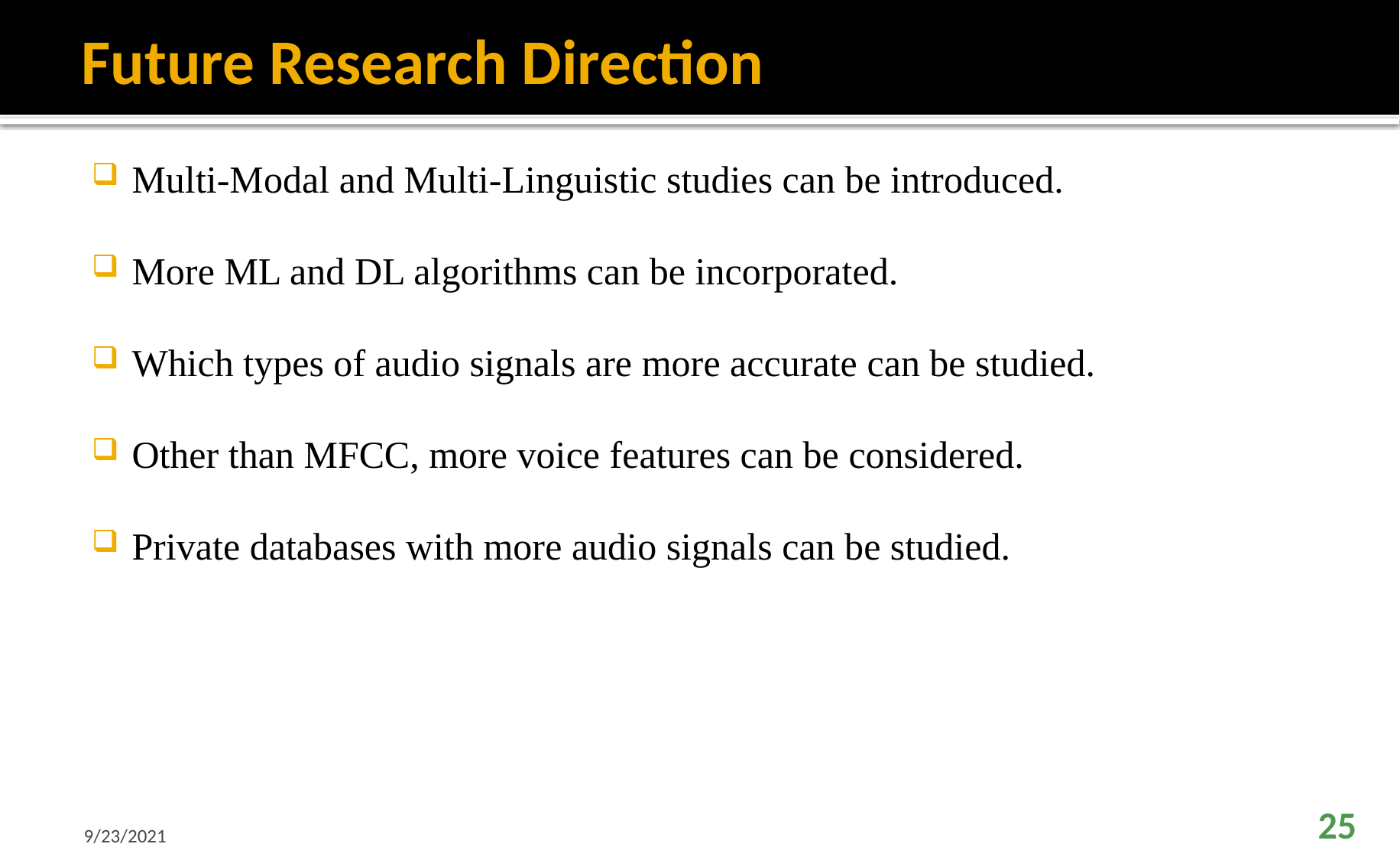

# Future Research Direction
Multi-Modal and Multi-Linguistic studies can be introduced.

More ML and DL algorithms can be incorporated.

Which types of audio signals are more accurate can be studied.

Other than MFCC, more voice features can be considered.

Private databases with more audio signals can be studied.
9/23/2021
25